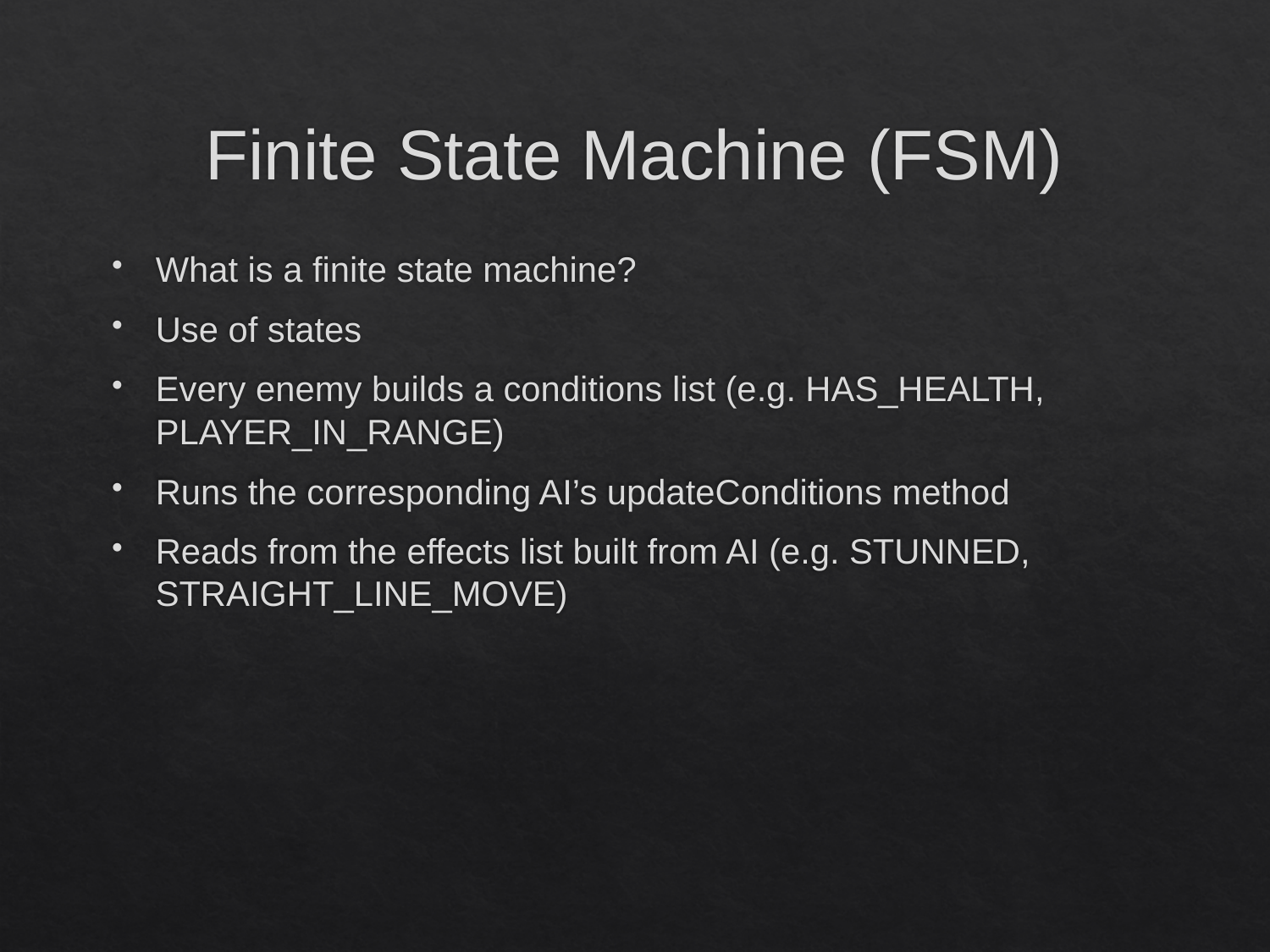

# Finite State Machine (FSM)
What is a finite state machine?
Use of states
Every enemy builds a conditions list (e.g. HAS_HEALTH, PLAYER_IN_RANGE)
Runs the corresponding AI’s updateConditions method
Reads from the effects list built from AI (e.g. STUNNED, STRAIGHT_LINE_MOVE)